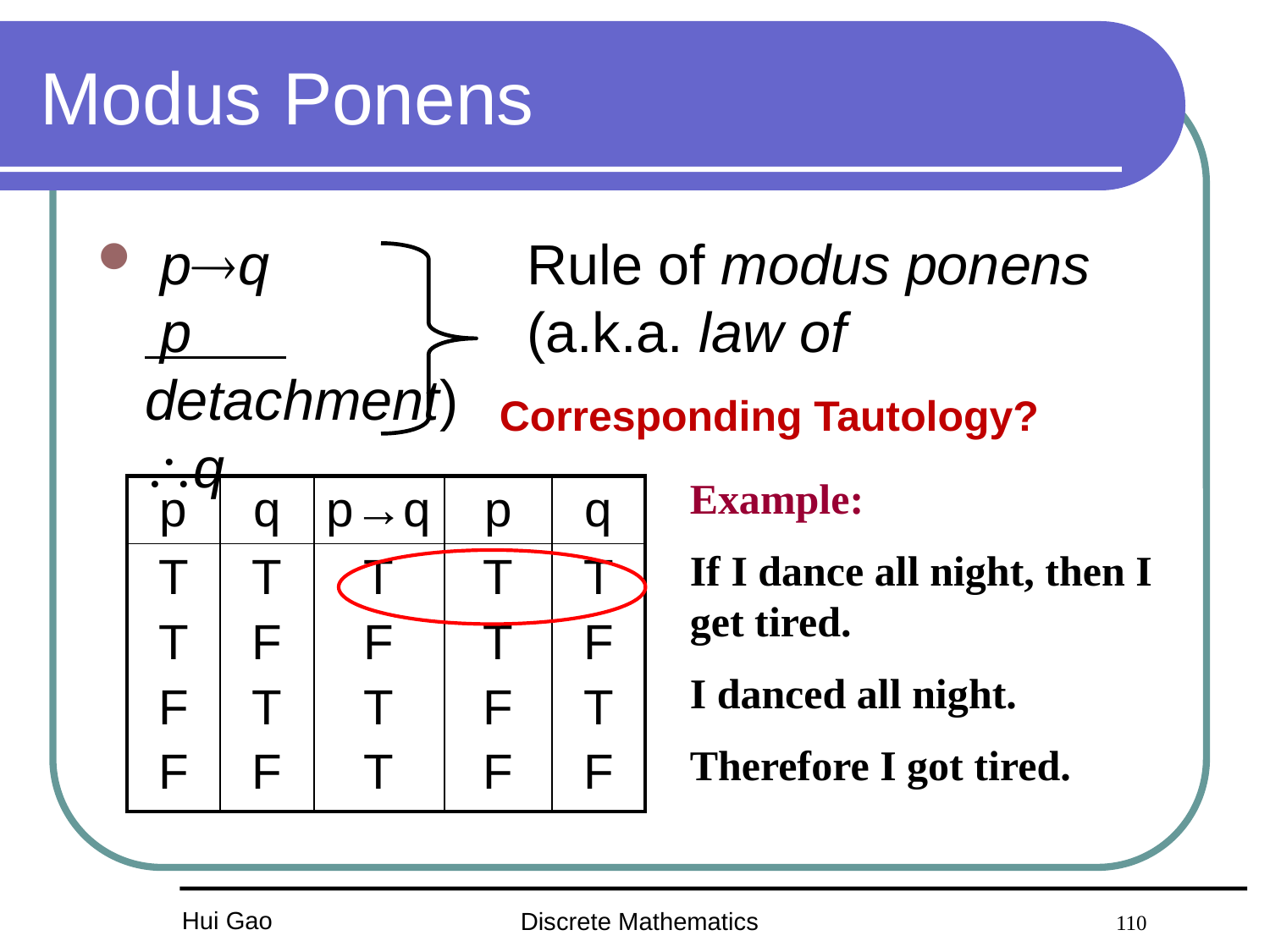

# Modus Ponens
 p→q 	Rule of modus ponens
 p      	(a.k.a. law of detachment)
∴q

Corresponding Tautology?
Example:
If I dance all night, then I get tired.
I danced all night.
Therefore I got tired.
| p | q | p→q | p | q |
| --- | --- | --- | --- | --- |
| T T F F | T F T F | T F T T | T T F F | T F T F |